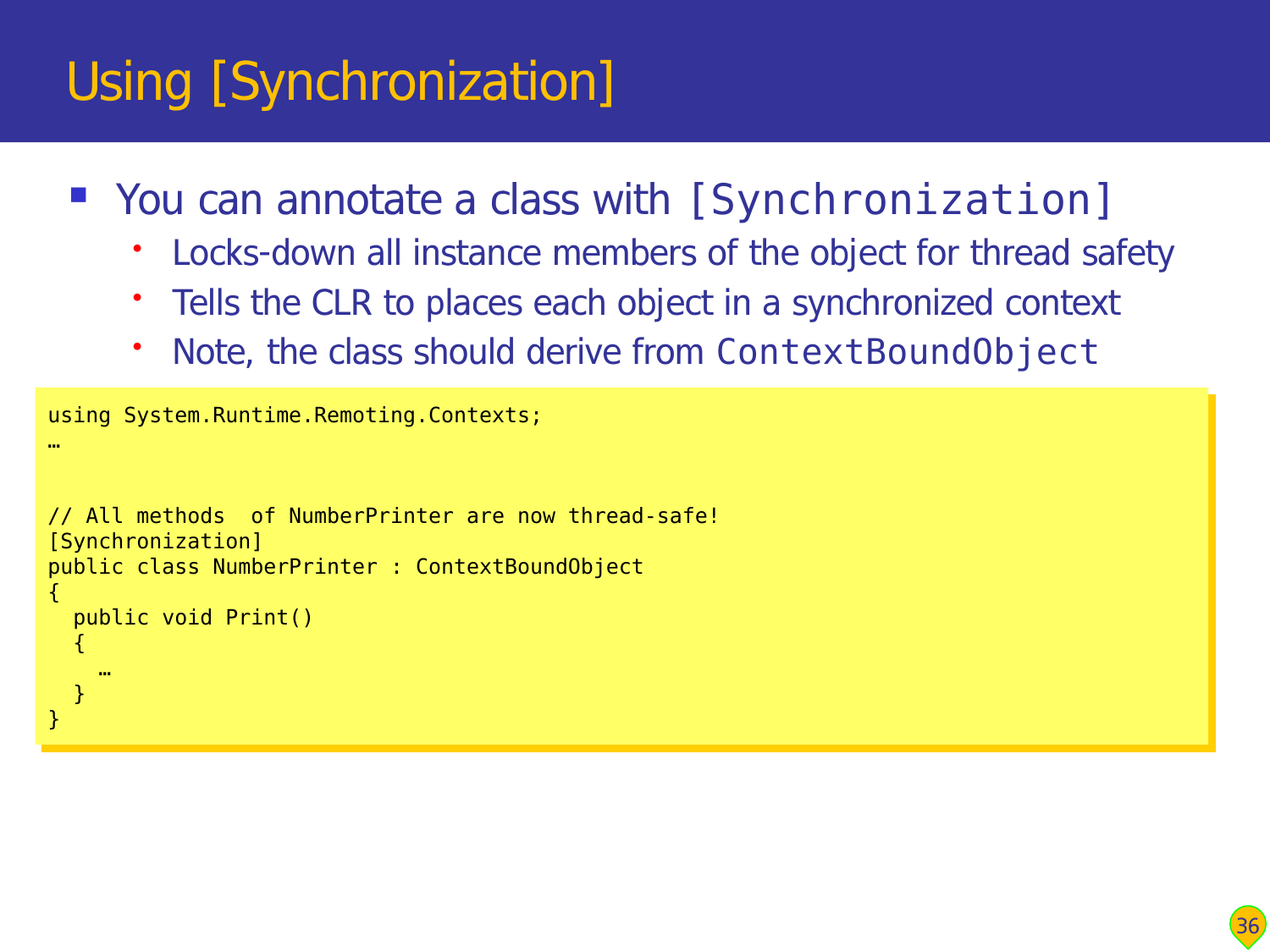

# Using [Synchronization]
You can annotate a class with [Synchronization]
Locks-down all instance members of the object for thread safety
Tells the CLR to places each object in a synchronized context
Note, the class should derive from ContextBoundObject
using System.Runtime.Remoting.Contexts;
…

// All methods  of NumberPrinter are now thread-safe!
[Synchronization]
public class NumberPrinter : ContextBoundObject
{
  public void Print()
  {
    …
  }
}
36